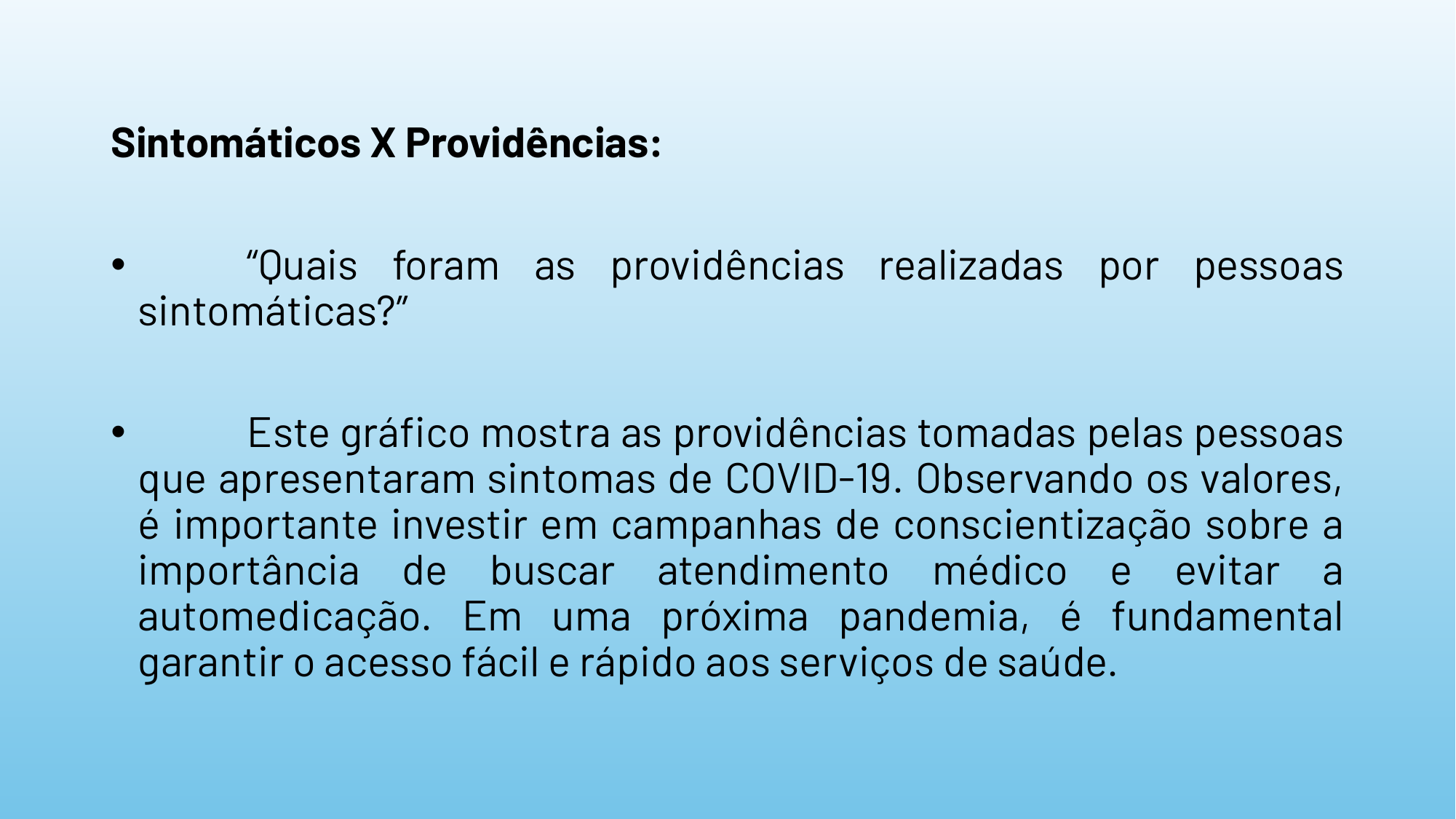

Sintomáticos X Providências:

	“Quais foram as providências realizadas por pessoas sintomáticas?”

	Este gráfico mostra as providências tomadas pelas pessoas que apresentaram sintomas de COVID-19. Observando os valores, é importante investir em campanhas de conscientização sobre a importância de buscar atendimento médico e evitar a automedicação. Em uma próxima pandemia, é fundamental garantir o acesso fácil e rápido aos serviços de saúde.